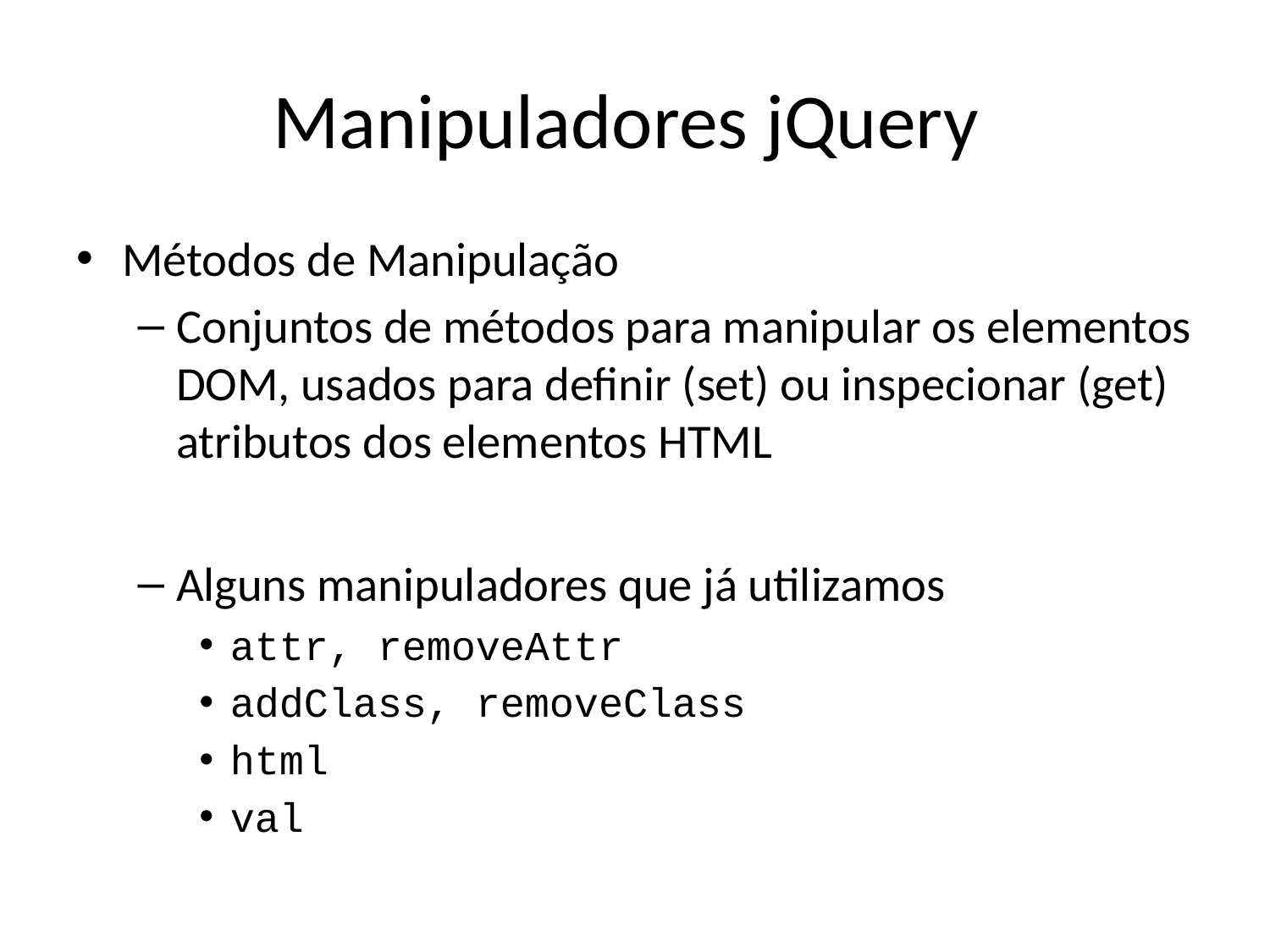

# Manipuladores jQuery
Métodos de Manipulação
Conjuntos de métodos para manipular os elementos DOM, usados para definir (set) ou inspecionar (get) atributos dos elementos HTML

Alguns manipuladores que já utilizamos
attr, removeAttr
addClass, removeClass
html
val